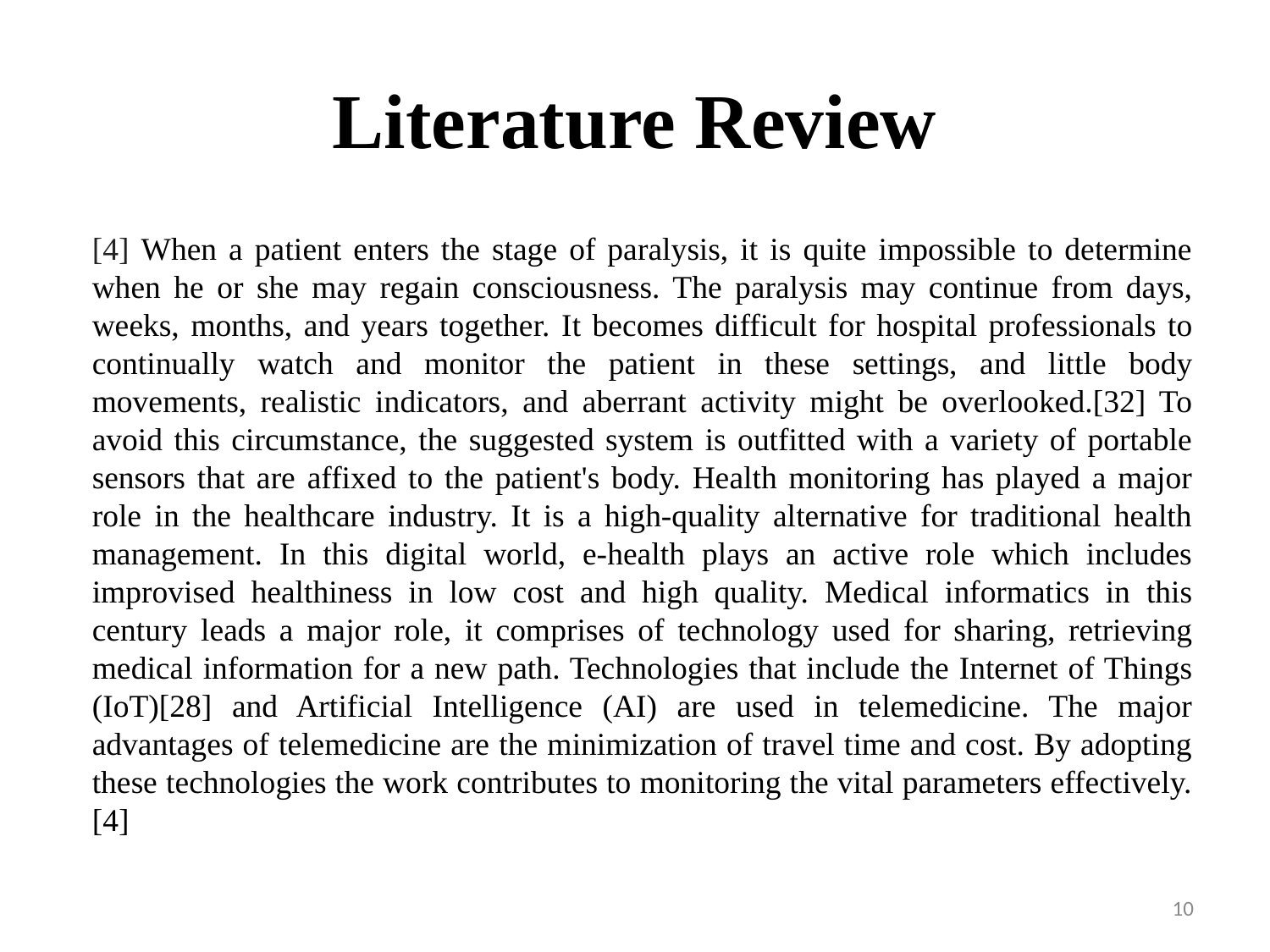

# Literature Review
[4] When a patient enters the stage of paralysis, it is quite impossible to determine when he or she may regain consciousness. The paralysis may continue from days, weeks, months, and years together. It becomes difficult for hospital professionals to continually watch and monitor the patient in these settings, and little body movements, realistic indicators, and aberrant activity might be overlooked.[32] To avoid this circumstance, the suggested system is outfitted with a variety of portable sensors that are affixed to the patient's body. Health monitoring has played a major role in the healthcare industry. It is a high-quality alternative for traditional health management. In this digital world, e-health plays an active role which includes improvised healthiness in low cost and high quality. Medical informatics in this century leads a major role, it comprises of technology used for sharing, retrieving medical information for a new path. Technologies that include the Internet of Things (IoT)[28] and Artificial Intelligence (AI) are used in telemedicine. The major advantages of telemedicine are the minimization of travel time and cost. By adopting these technologies the work contributes to monitoring the vital parameters effectively.[4]
10